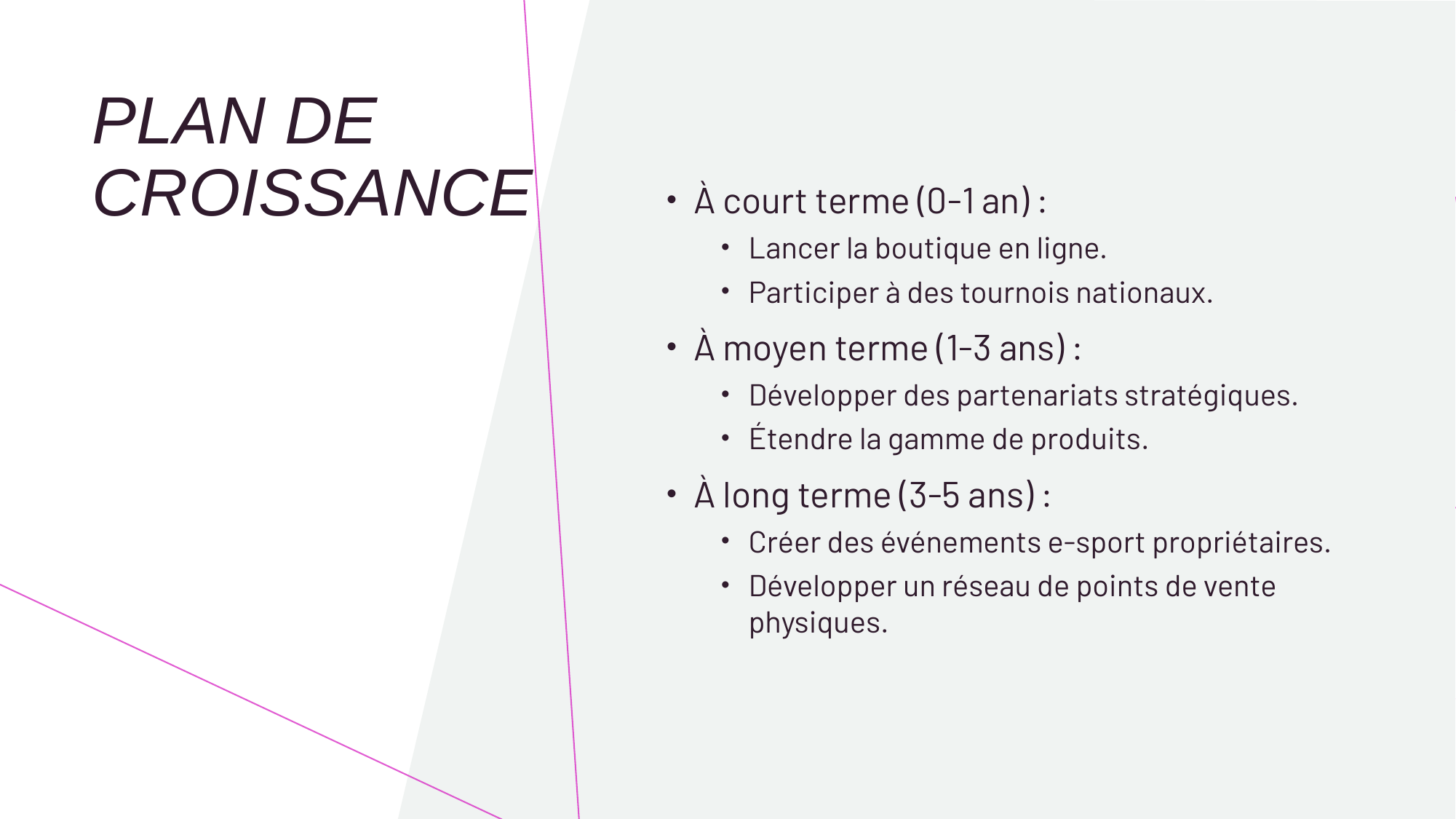

À court terme (0-1 an) :
Lancer la boutique en ligne.
Participer à des tournois nationaux.
À moyen terme (1-3 ans) :
Développer des partenariats stratégiques.
Étendre la gamme de produits.
À long terme (3-5 ans) :
Créer des événements e-sport propriétaires.
Développer un réseau de points de vente physiques.

# Plan de croissance